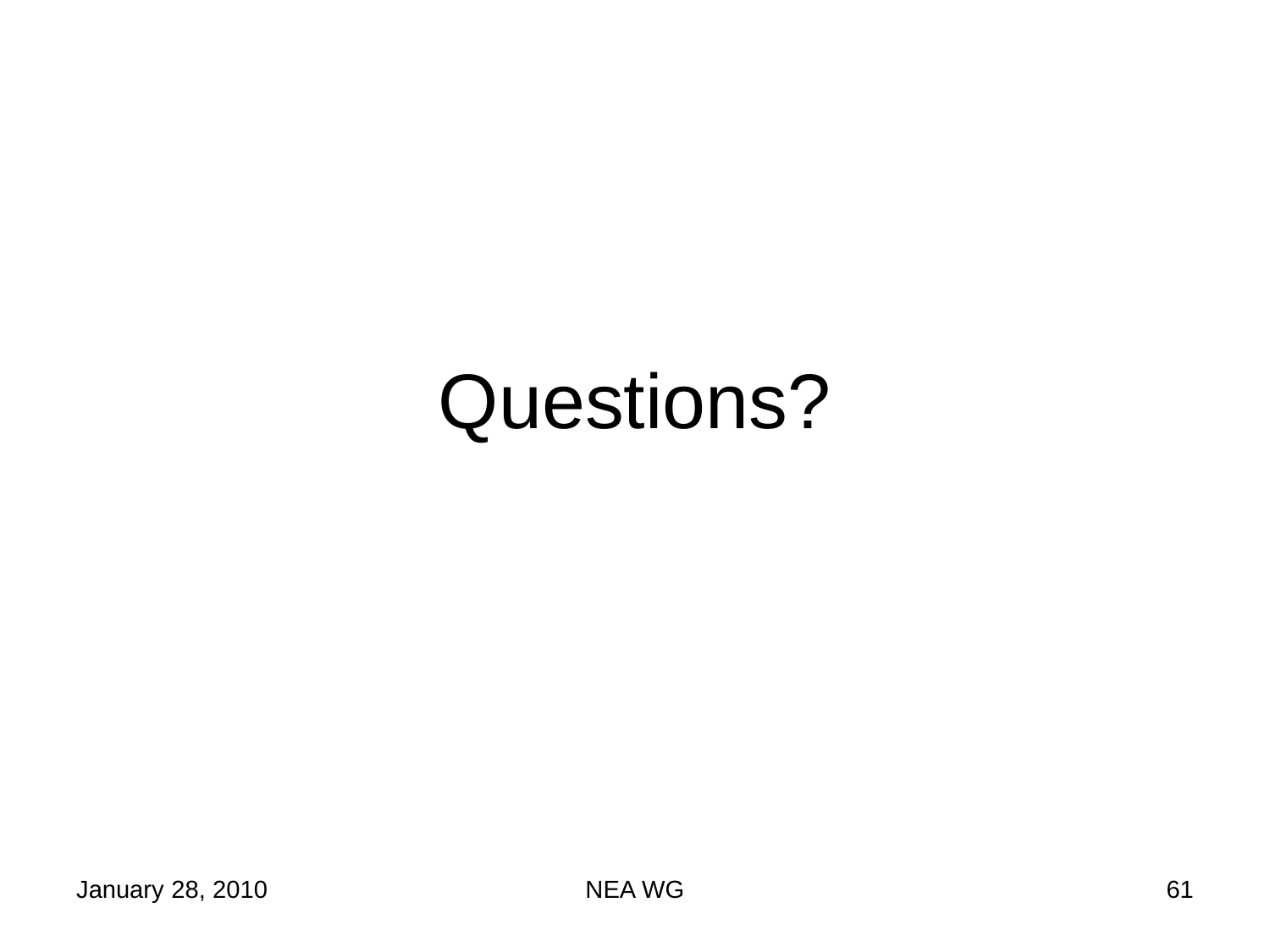

Questions?
January 28, 2010
NEA WG
61